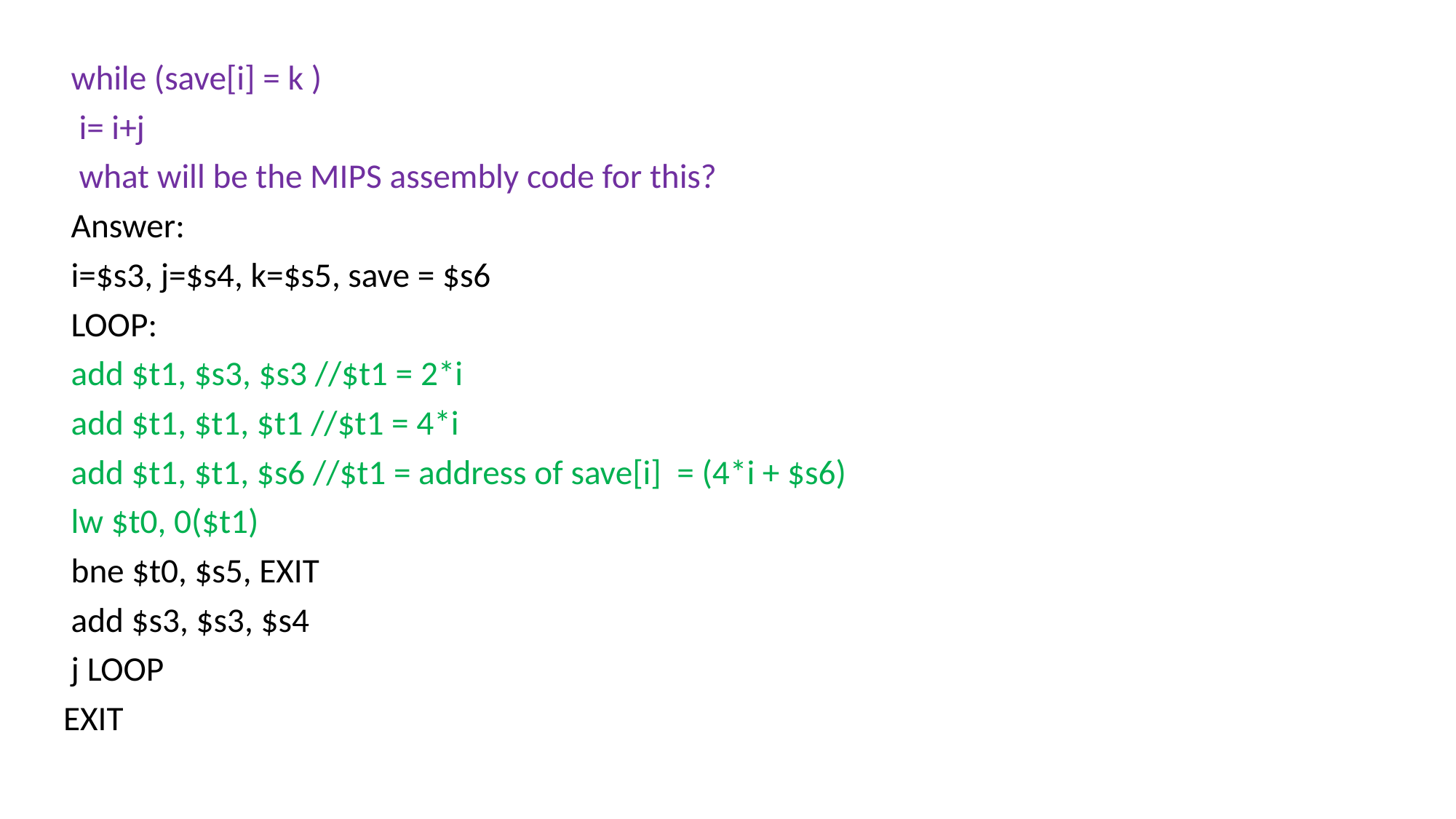

while (save[i] = k )
  i= i+j
  what will be the MIPS assembly code for this?
 Answer:
 i=$s3, j=$s4, k=$s5, save = $s6
 LOOP:
 add $t1, $s3, $s3 //$t1 = 2*i
 add $t1, $t1, $t1 //$t1 = 4*i
 add $t1, $t1, $s6 //$t1 = address of save[i]  = (4*i + $s6)
 lw $t0, 0($t1)
 bne $t0, $s5, EXIT
 add $s3, $s3, $s4
 j LOOP
EXIT